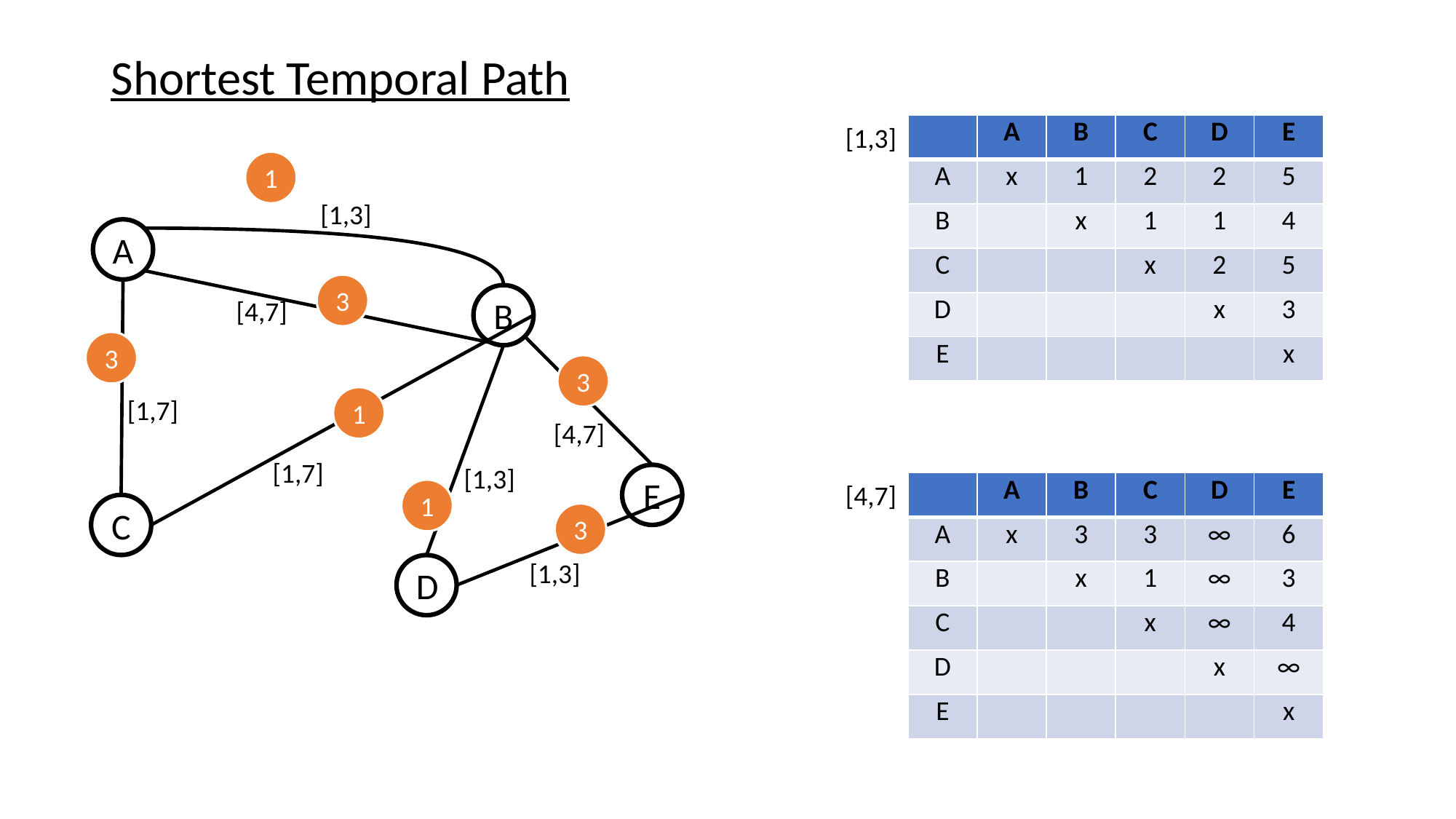

# Shortest Temporal Path
[1,3]
|  | A | B | C | D | E |
| --- | --- | --- | --- | --- | --- |
| A | x | 1 | 2 | 2 | 5 |
| B |  | x | 1 | 1 | 4 |
| C |  |  | x | 2 | 5 |
| D |  |  |  | x | 3 |
| E |  |  |  |  | x |
1
[1,3]
A
3
B
[4,7]
3
3
1
[1,7]
[4,7]
[1,7]
[1,3]
E
[4,7]
|  | A | B | C | D | E |
| --- | --- | --- | --- | --- | --- |
| A | x | 3 | 3 | ∞ | 6 |
| B |  | x | 1 | ∞ | 3 |
| C |  |  | x | ∞ | 4 |
| D |  |  |  | x | ∞ |
| E |  |  |  |  | x |
1
C
3
[1,3]
D